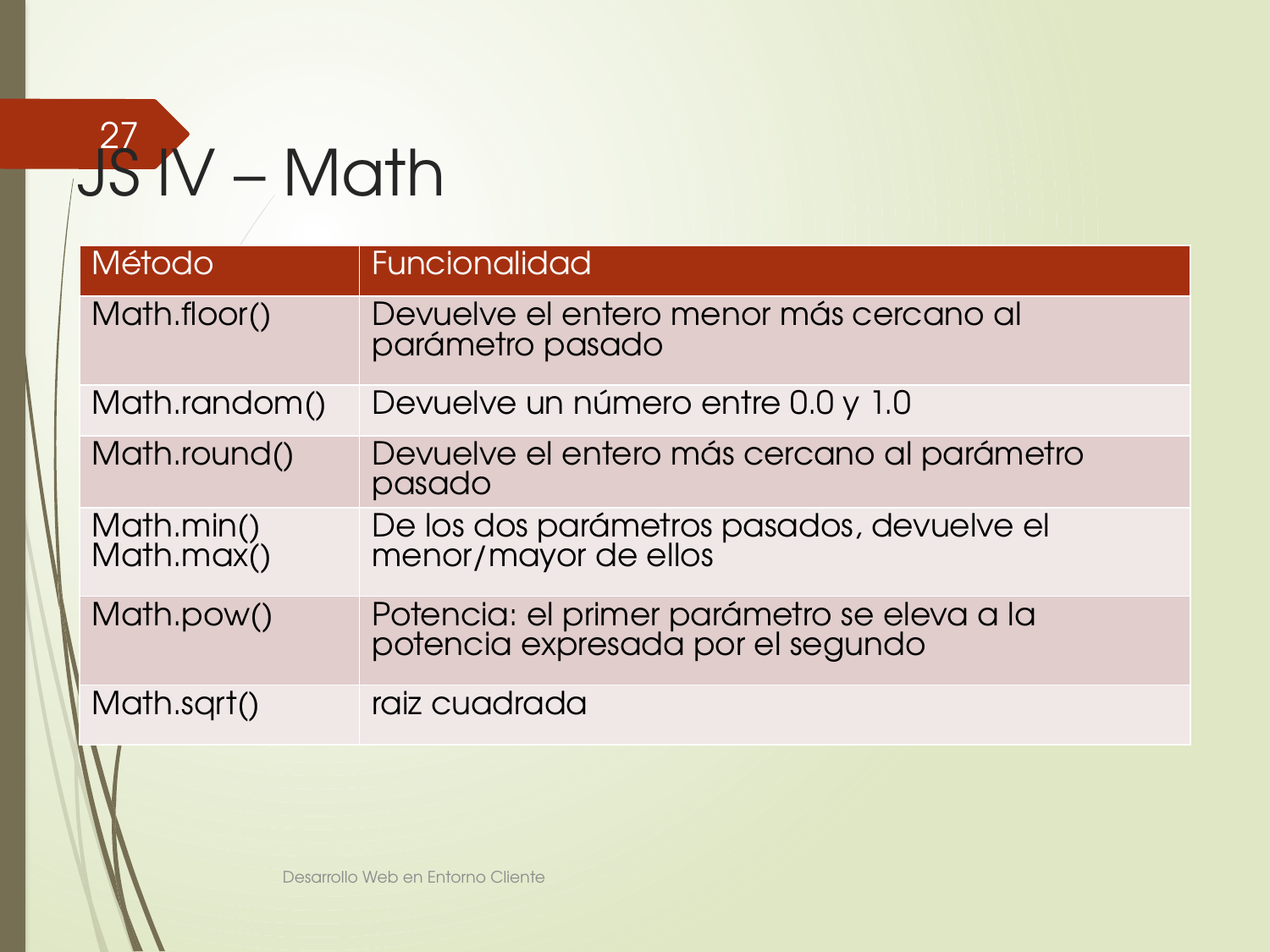

27
# JS IV – Math
| Método | Funcionalidad |
| --- | --- |
| Math.floor() | Devuelve el entero menor más cercano al parámetro pasado |
| Math.random() | Devuelve un número entre 0.0 y 1.0 |
| Math.round() | Devuelve el entero más cercano al parámetro pasado |
| Math.min() Math.max() | De los dos parámetros pasados, devuelve el menor/mayor de ellos |
| Math.pow() | Potencia: el primer parámetro se eleva a la potencia expresada por el segundo |
| Math.sqrt() | raiz cuadrada |
Desarrollo Web en Entorno Cliente